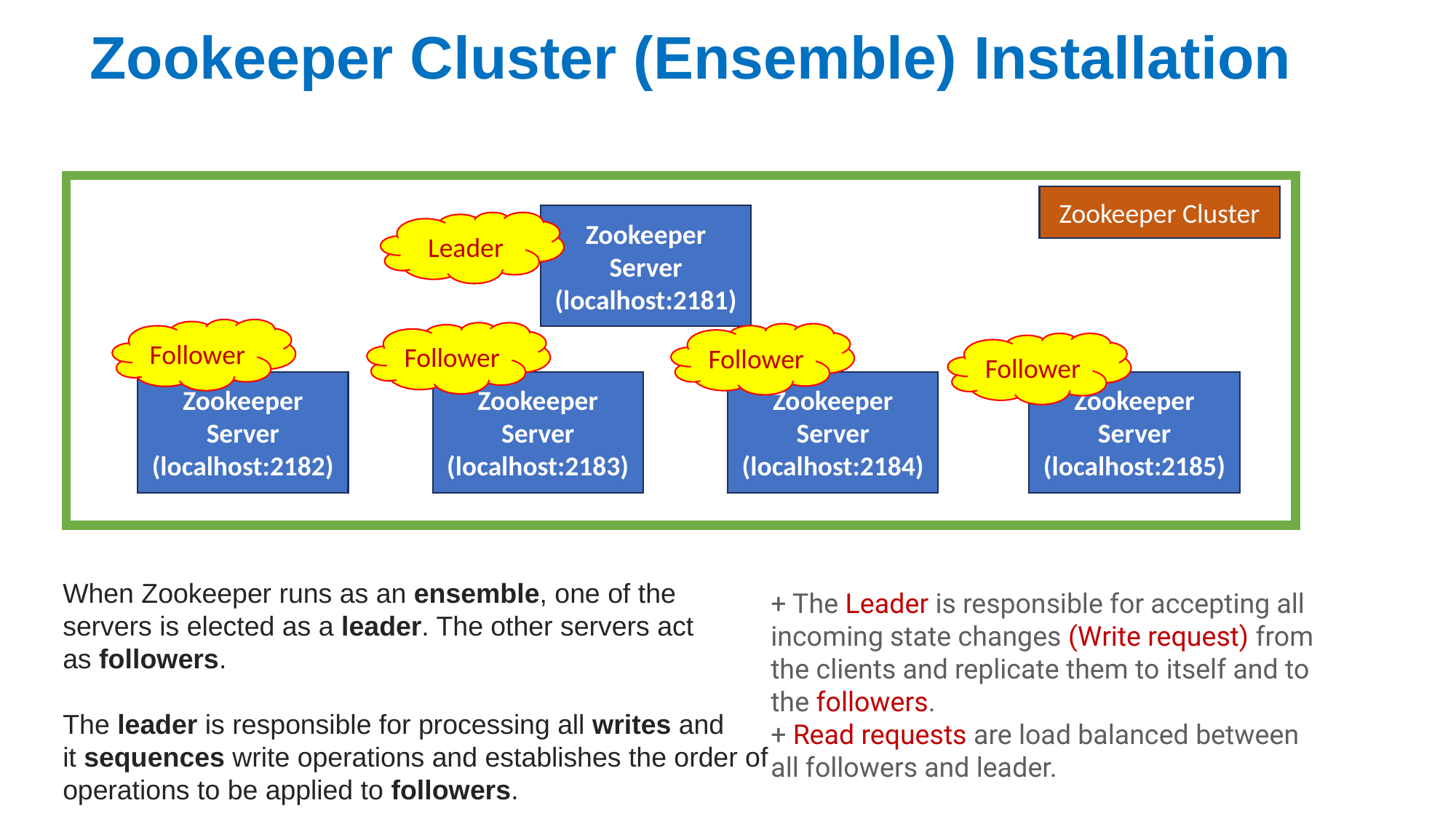

# Zookeeper Cluster (Ensemble) Installation

Zookeeper Cluster
Zookeeper Server (localhost:2181)
Leader
Follower
Follower
Follower
Follower
Zookeeper Server (localhost:2182)
Zookeeper Server (localhost:2183)
Zookeeper Server (localhost:2184)
Zookeeper Server (localhost:2185)
When Zookeeper runs as an ensemble, one of the servers is elected as a leader. The other servers act as followers.

The leader is responsible for processing all writes and it sequences write operations and establishes the order of operations to be applied to followers.
+ The Leader is responsible for accepting all incoming state changes (Write request) from the clients and replicate them to itself and to the followers.
+ Read requests are load balanced between all followers and leader.